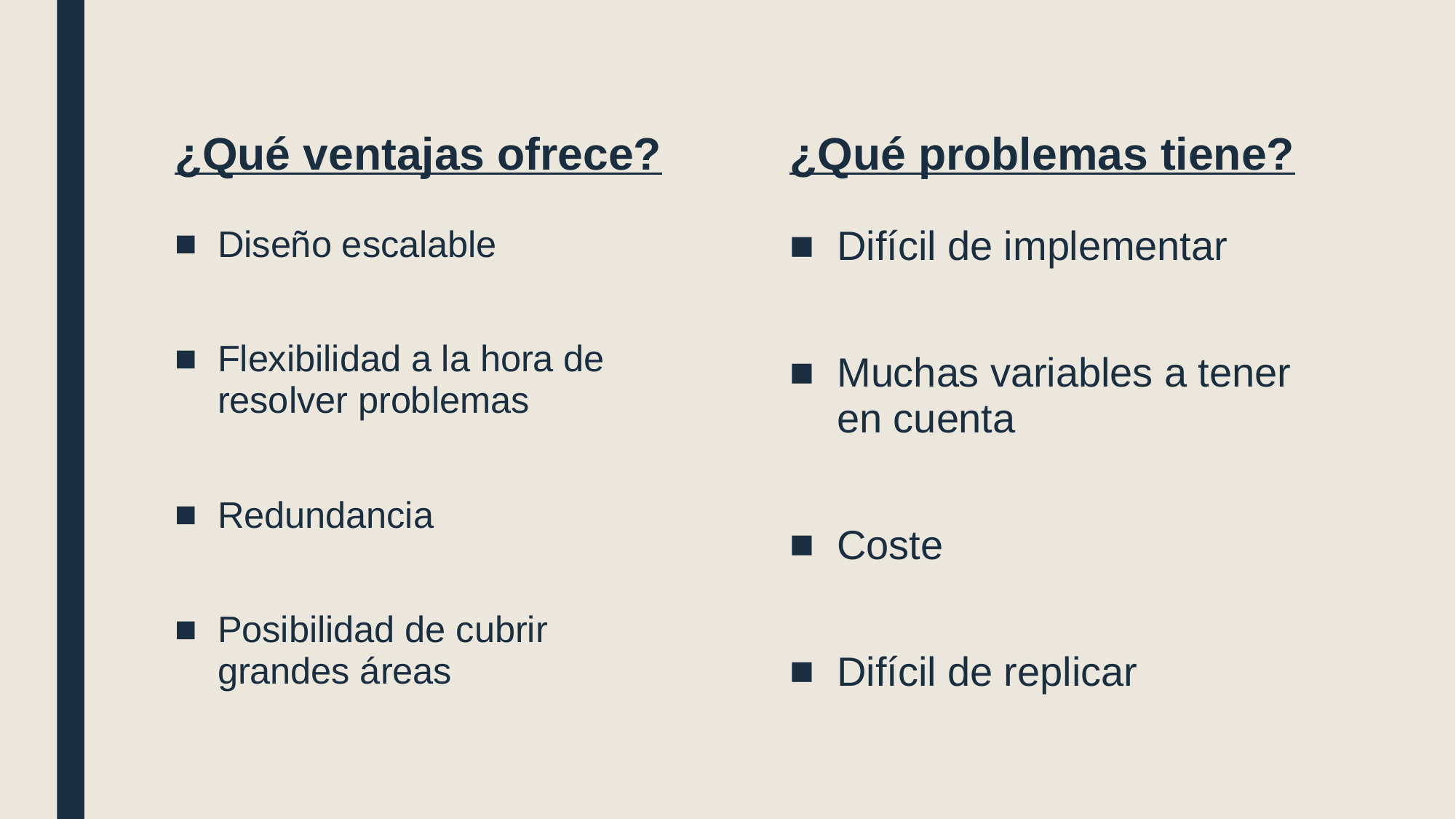

¿Qué ventajas ofrece?
¿Qué problemas tiene?
Diseño escalable

Flexibilidad a la hora de resolver problemas

Redundancia

Posibilidad de cubrir grandes áreas

Difícil de implementar

Muchas variables a tener en cuenta

Coste

Difícil de replicar